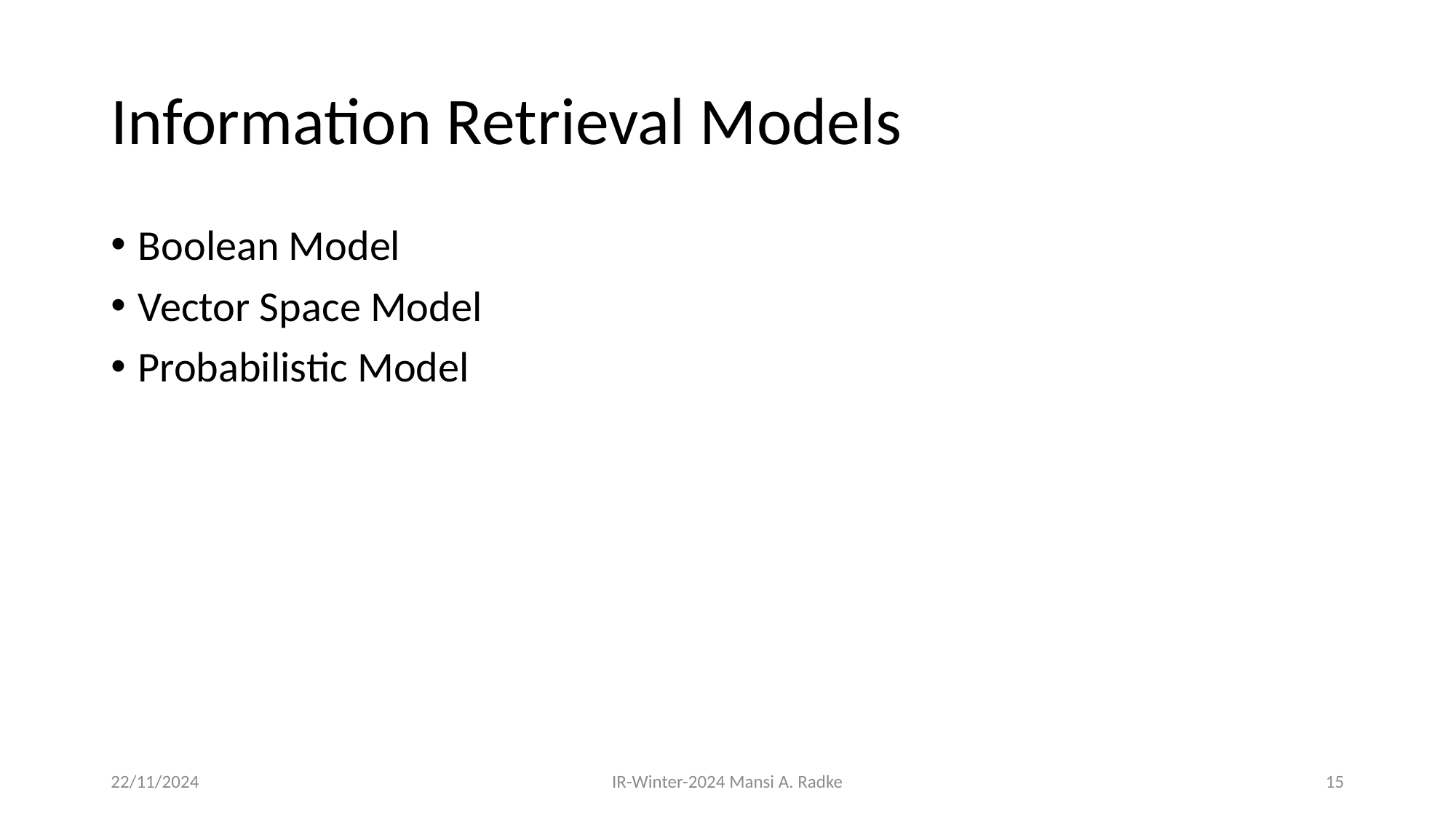

# Information Retrieval Models
Boolean Model
Vector Space Model
Probabilistic Model
22/11/2024
IR-Winter-2024 Mansi A. Radke
15